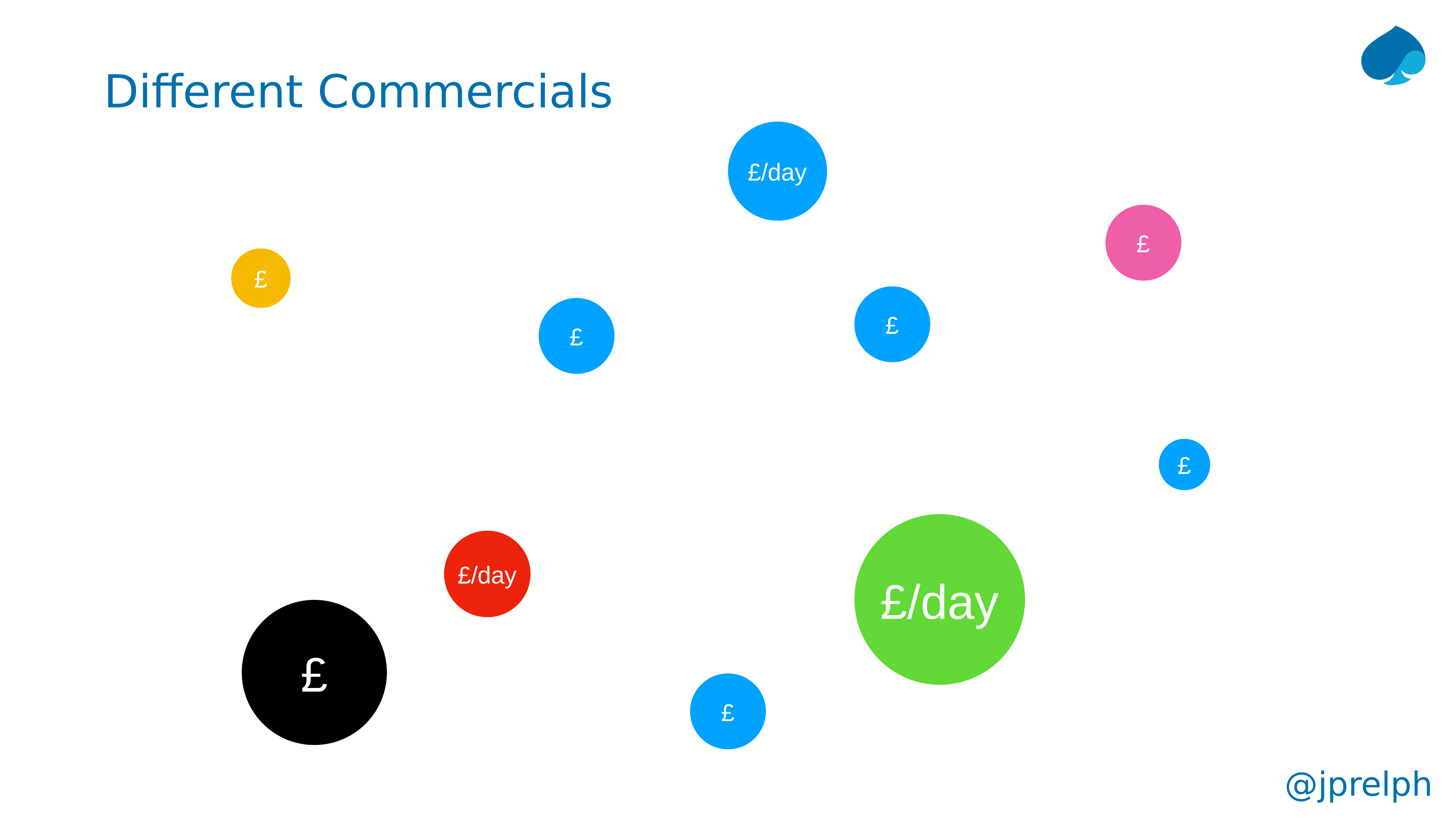

Different Commercials

£/day
£
£
£
£
£
£/day
£/day
£
£
@jprelph